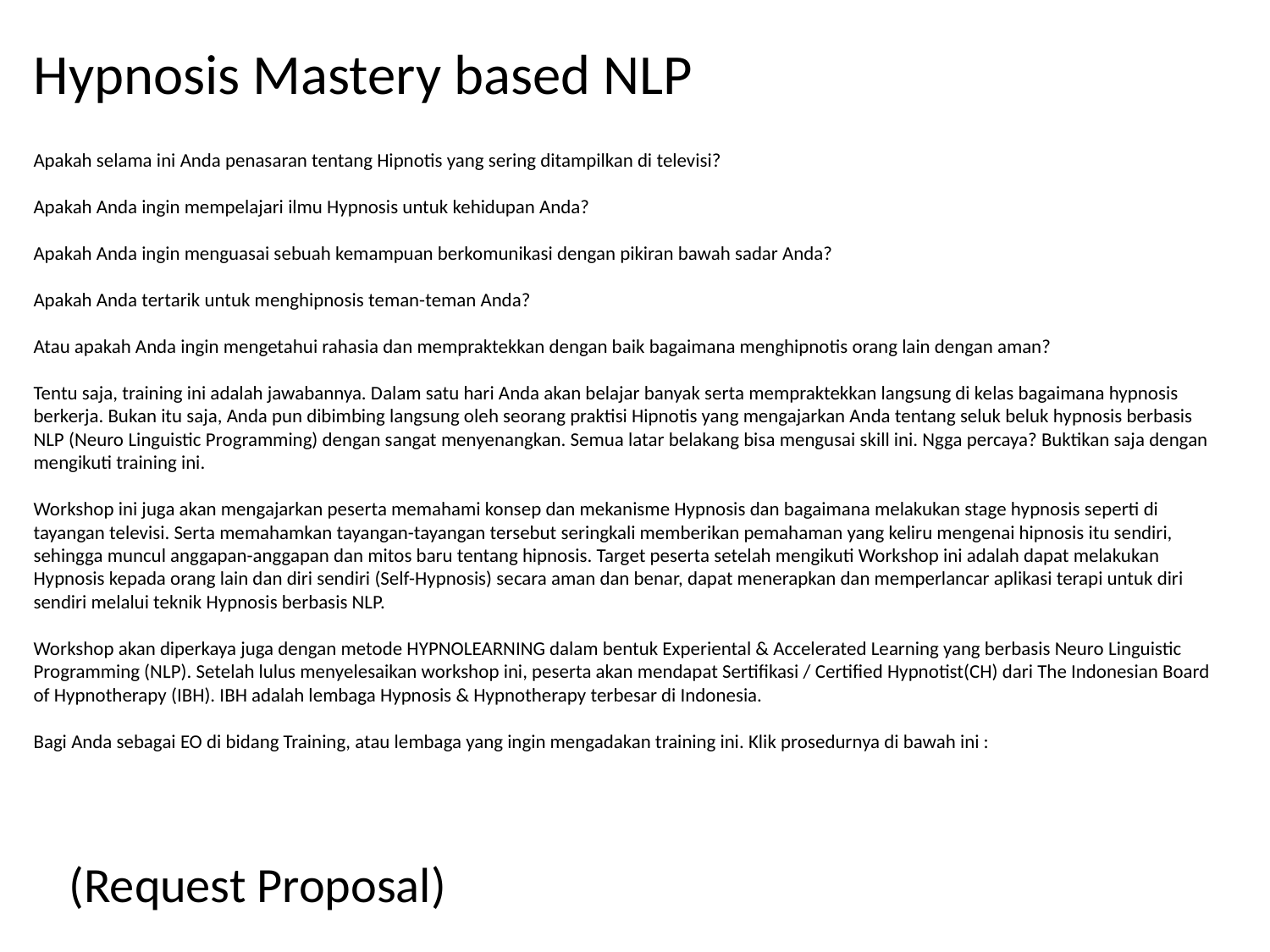

Hypnosis Mastery based NLP
Apakah selama ini Anda penasaran tentang Hipnotis yang sering ditampilkan di televisi?

Apakah Anda ingin mempelajari ilmu Hypnosis untuk kehidupan Anda?

Apakah Anda ingin menguasai sebuah kemampuan berkomunikasi dengan pikiran bawah sadar Anda?

Apakah Anda tertarik untuk menghipnosis teman-teman Anda?

Atau apakah Anda ingin mengetahui rahasia dan mempraktekkan dengan baik bagaimana menghipnotis orang lain dengan aman?

Tentu saja, training ini adalah jawabannya. Dalam satu hari Anda akan belajar banyak serta mempraktekkan langsung di kelas bagaimana hypnosis berkerja. Bukan itu saja, Anda pun dibimbing langsung oleh seorang praktisi Hipnotis yang mengajarkan Anda tentang seluk beluk hypnosis berbasis NLP (Neuro Linguistic Programming) dengan sangat menyenangkan. Semua latar belakang bisa mengusai skill ini. Ngga percaya? Buktikan saja dengan mengikuti training ini.

Workshop ini juga akan mengajarkan peserta memahami konsep dan mekanisme Hypnosis dan bagaimana melakukan stage hypnosis seperti di tayangan televisi. Serta memahamkan tayangan-tayangan tersebut seringkali memberikan pemahaman yang keliru mengenai hipnosis itu sendiri, sehingga muncul anggapan-anggapan dan mitos baru tentang hipnosis. Target peserta setelah mengikuti Workshop ini adalah dapat melakukan Hypnosis kepada orang lain dan diri sendiri (Self-Hypnosis) secara aman dan benar, dapat menerapkan dan memperlancar aplikasi terapi untuk diri sendiri melalui teknik Hypnosis berbasis NLP.

Workshop akan diperkaya juga dengan metode HYPNOLEARNING dalam bentuk Experiental & Accelerated Learning yang berbasis Neuro Linguistic Programming (NLP). Setelah lulus menyelesaikan workshop ini, peserta akan mendapat Sertifikasi / Certified Hypnotist(CH) dari The Indonesian Board of Hypnotherapy (IBH). IBH adalah lembaga Hypnosis & Hypnotherapy terbesar di Indonesia.

Bagi Anda sebagai EO di bidang Training, atau lembaga yang ingin mengadakan training ini. Klik prosedurnya di bawah ini :
(Request Proposal)